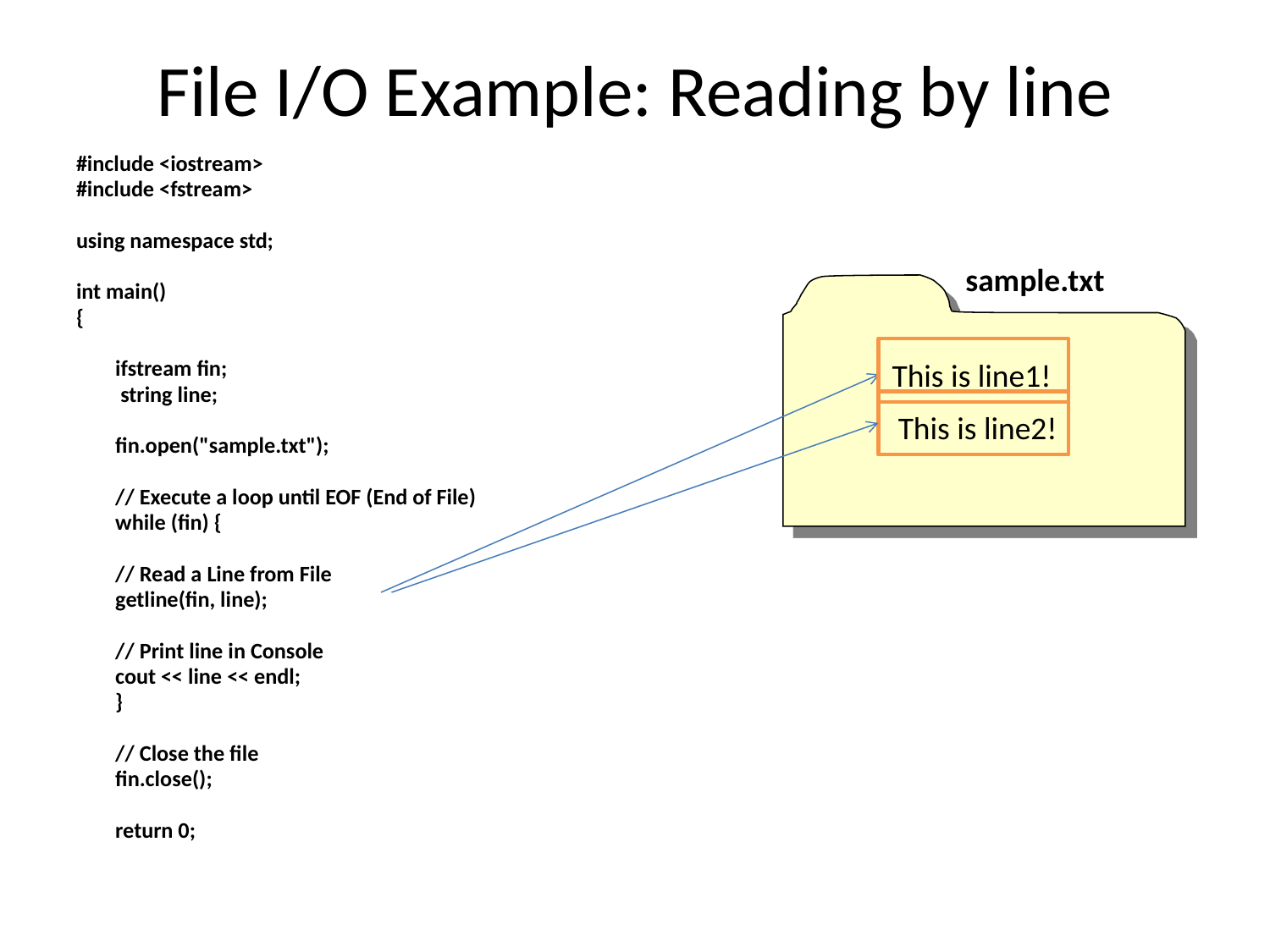

# File I/O Example: Reading by line
#include <iostream>
#include <fstream>

using namespace std;

int main()
{

	ifstream fin;
	 string line;

	fin.open("sample.txt");

	// Execute a loop until EOF (End of File)
	while (fin) {

		// Read a Line from File
		getline(fin, line);

		// Print line in Console
		cout << line << endl;
	}

	// Close the file
	fin.close();

	return 0;
sample.txt

This is line1!

This is line2!